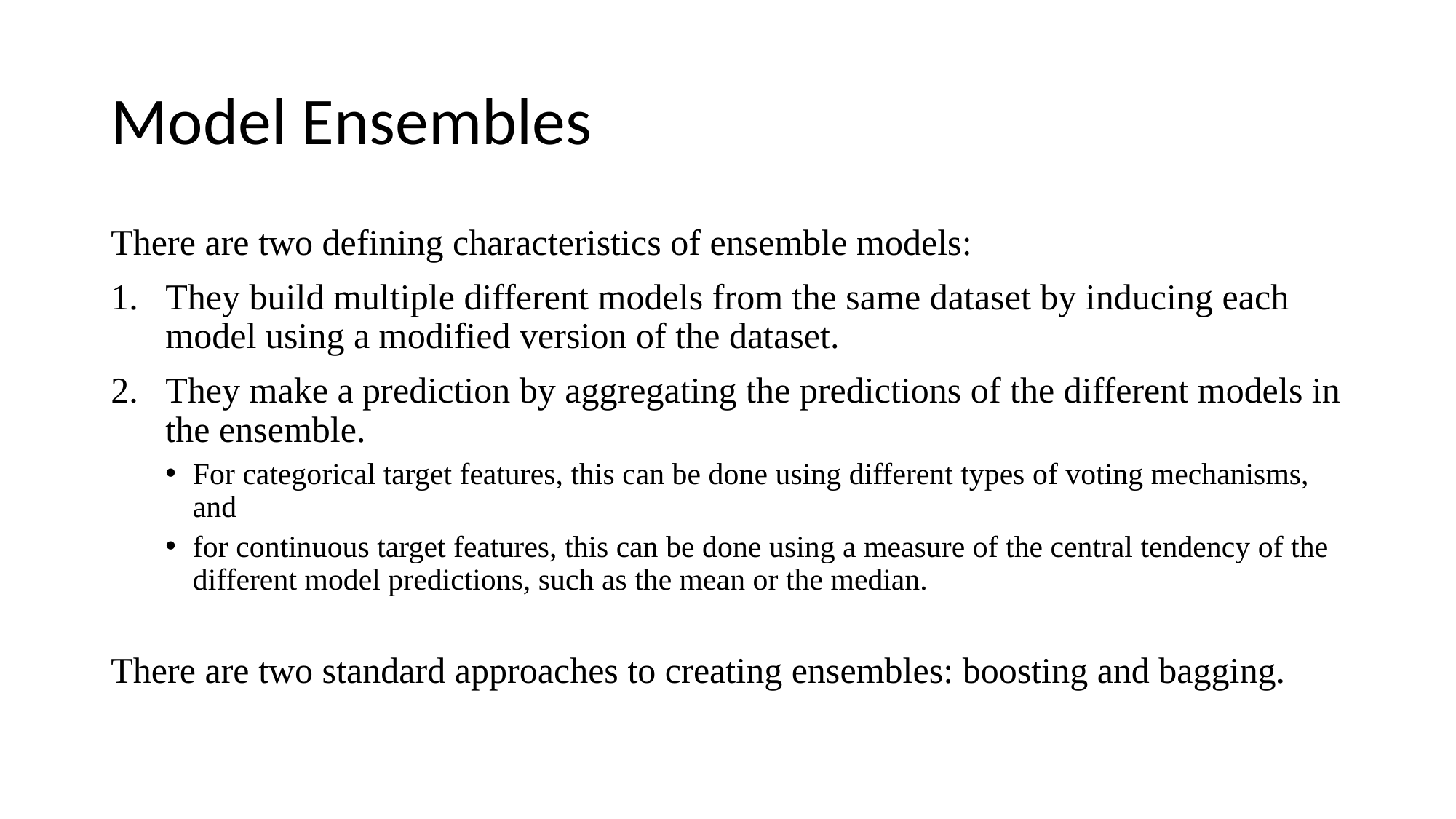

# Model Ensembles
There are two defining characteristics of ensemble models:
They build multiple different models from the same dataset by inducing each model using a modified version of the dataset.
They make a prediction by aggregating the predictions of the different models in the ensemble.
For categorical target features, this can be done using different types of voting mechanisms, and
for continuous target features, this can be done using a measure of the central tendency of the different model predictions, such as the mean or the median.

There are two standard approaches to creating ensembles: boosting and bagging.